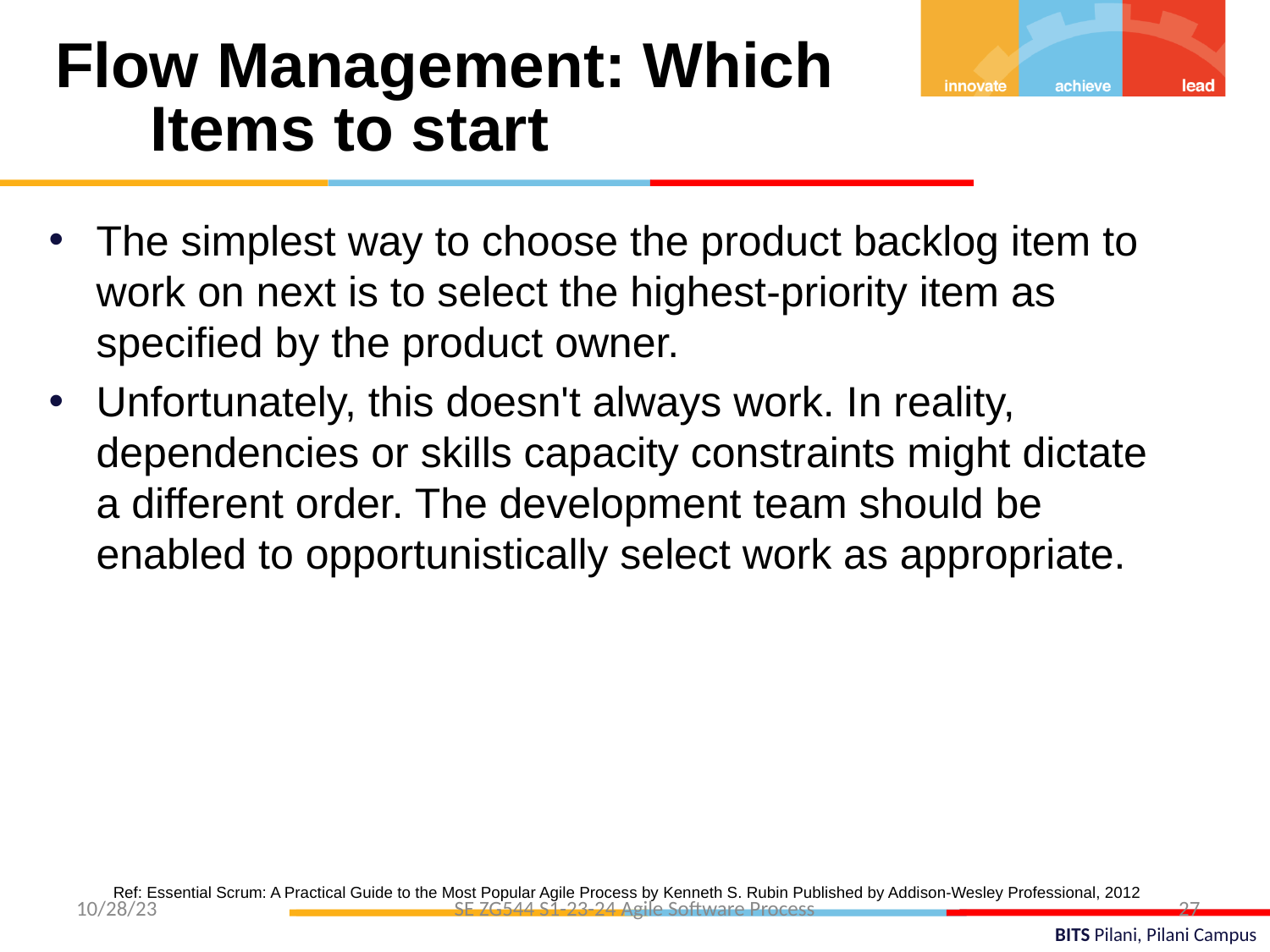

Flow Management: Which Items to start
The simplest way to choose the product backlog item to work on next is to select the highest-priority item as specified by the product owner.
Unfortunately, this doesn't always work. In reality, dependencies or skills capacity constraints might dictate a different order. The development team should be enabled to opportunistically select work as appropriate.
Ref: Essential Scrum: A Practical Guide to the Most Popular Agile Process by Kenneth S. Rubin Published by Addison-Wesley Professional, 2012
27
10/28/23
SE ZG544 S1-23-24 Agile Software Process